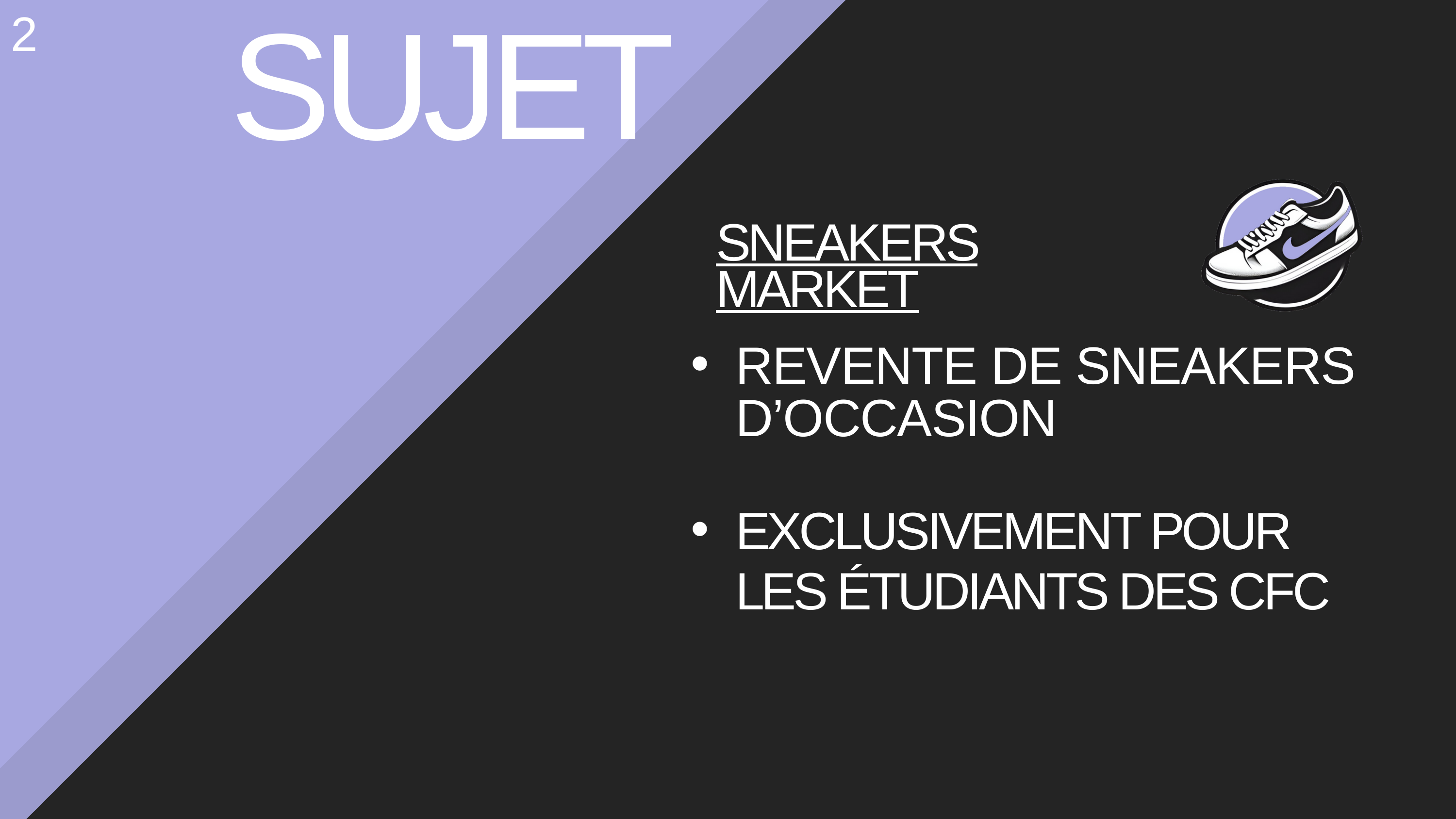

2
SUJET

SNEAKERS MARKET
REVENTE DE SNEAKERS D’OCCASION

EXCLUSIVEMENT POUR LES ÉTUDIANTS DES CFC